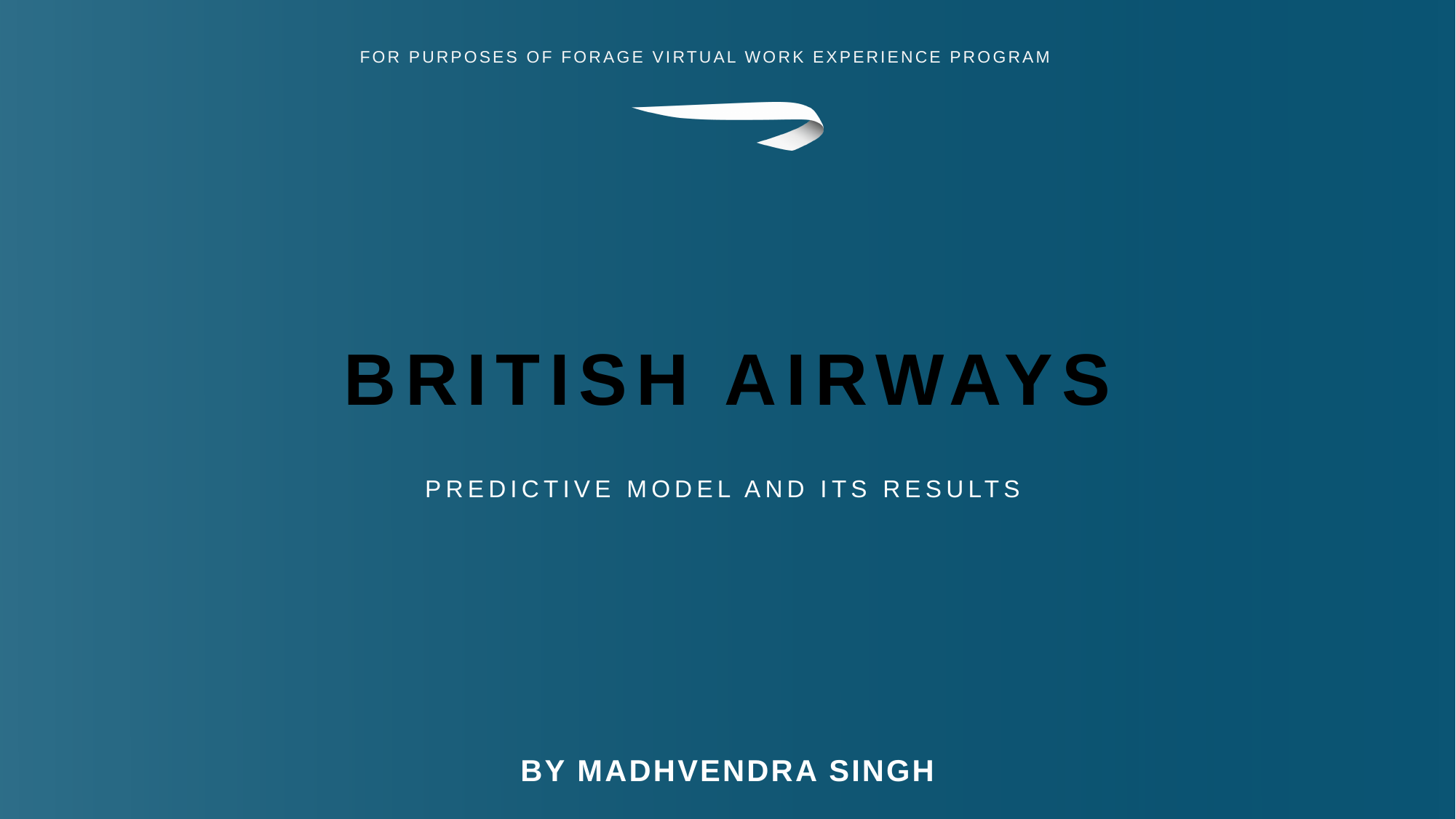

# British Airways
Predictive model and its results
BY MADHVENDRA SINGH